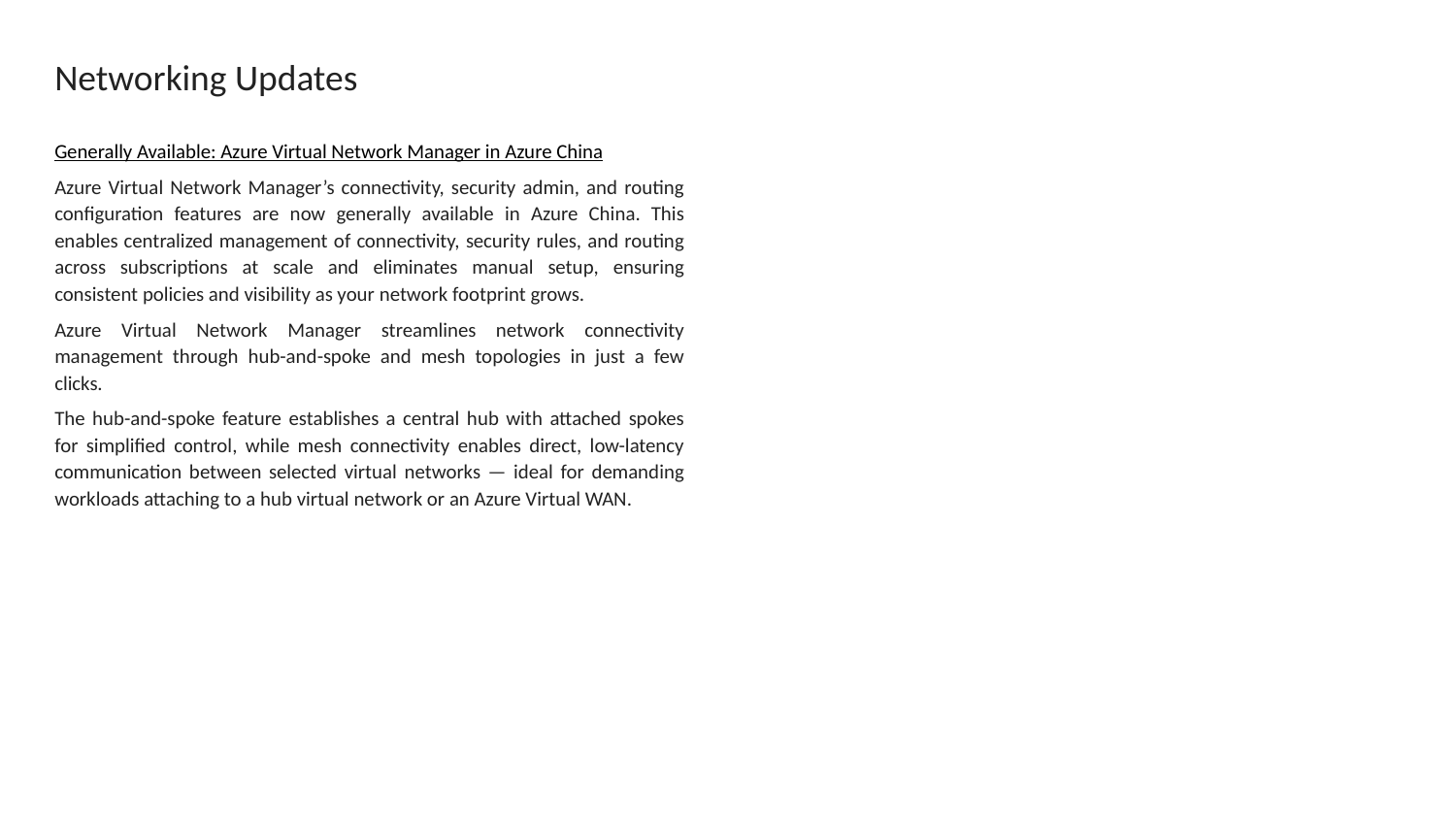

# Networking Updates
Generally Available: Azure Virtual Network Manager in Azure China
Azure Virtual Network Manager’s connectivity, security admin, and routing configuration features are now generally available in Azure China. This enables centralized management of connectivity, security rules, and routing across subscriptions at scale and eliminates manual setup, ensuring consistent policies and visibility as your network footprint grows.
Azure Virtual Network Manager streamlines network connectivity management through hub-and-spoke and mesh topologies in just a few clicks.
The hub-and-spoke feature establishes a central hub with attached spokes for simplified control, while mesh connectivity enables direct, low-latency communication between selected virtual networks — ideal for demanding workloads attaching to a hub virtual network or an Azure Virtual WAN.